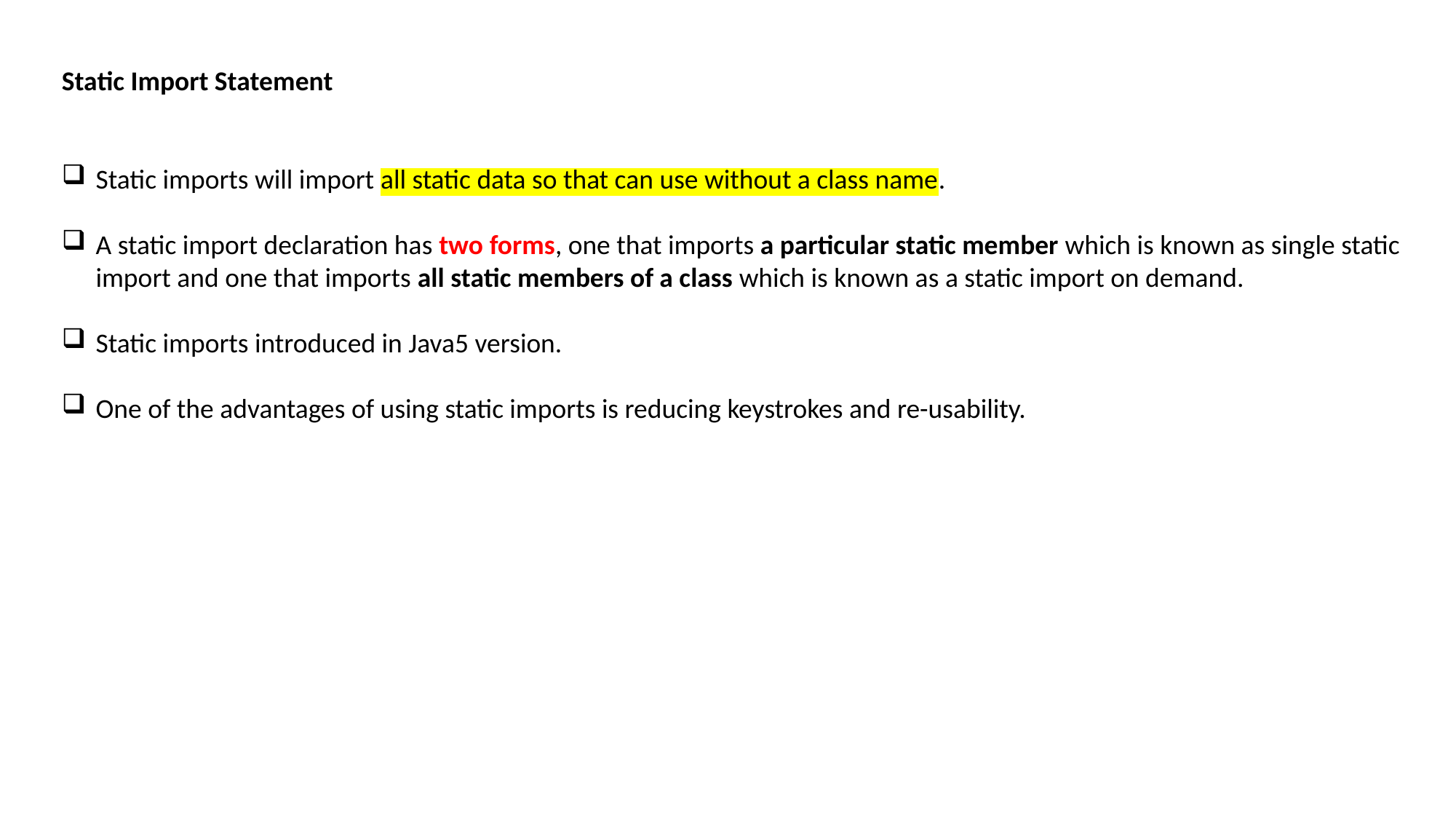

Static Import Statement

Static imports will import all static data so that can use without a class name.

A static import declaration has two forms, one that imports a particular static member which is known as single static import and one that imports all static members of a class which is known as a static import on demand.

Static imports introduced in Java5 version.

One of the advantages of using static imports is reducing keystrokes and re-usability.